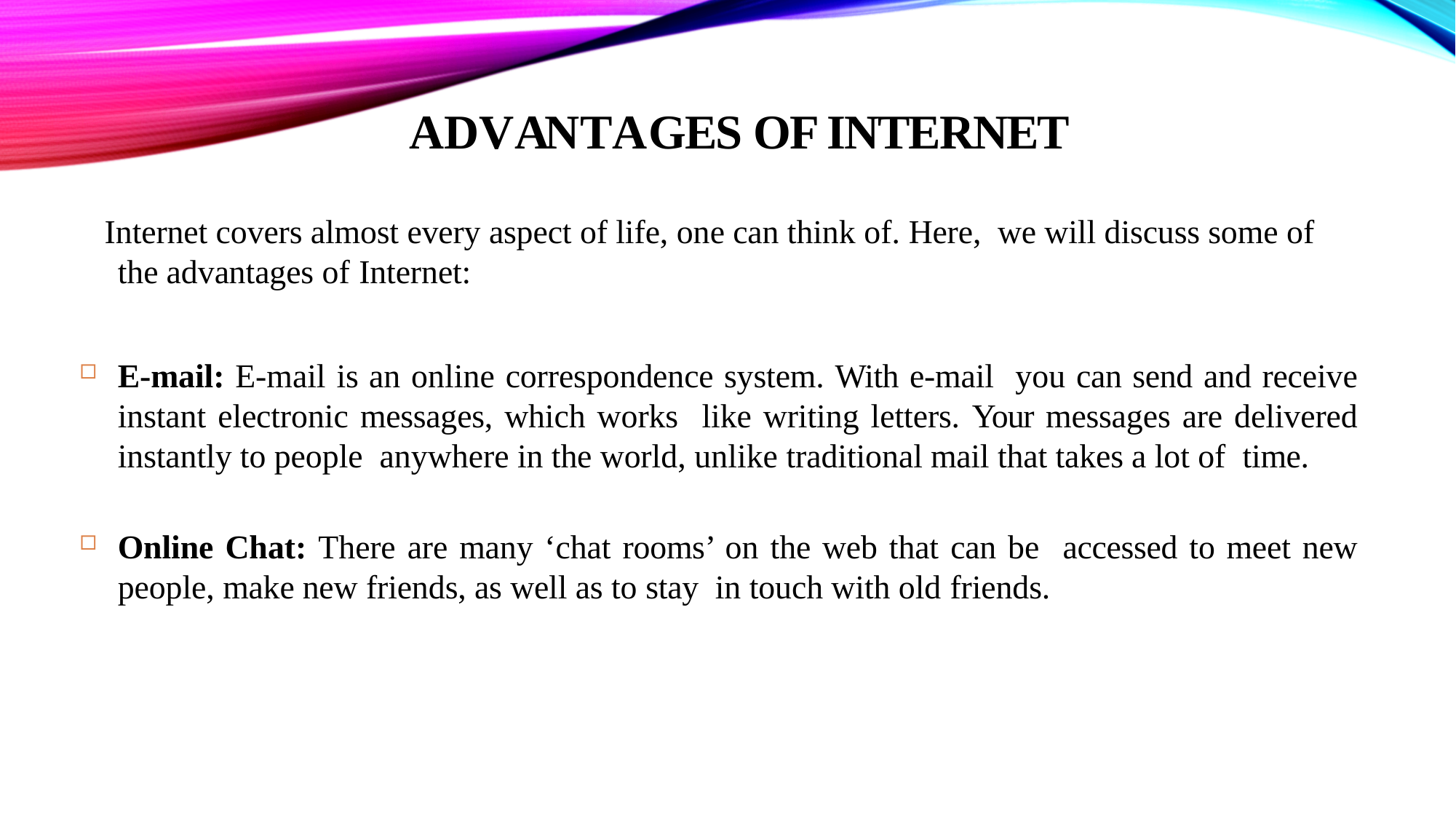

# Advantages of internet
Internet covers almost every aspect of life, one can think of. Here,  we will discuss some of the advantages of Internet:

E-mail: E-mail is an online correspondence system. With e-mail  you can send and receive instant electronic messages, which works  like writing letters. Your messages are delivered instantly to people  anywhere in the world, unlike traditional mail that takes a lot of  time.

Online Chat: There are many ‘chat rooms’ on the web that can be  accessed to meet new people, make new friends, as well as to stay  in touch with old friends.